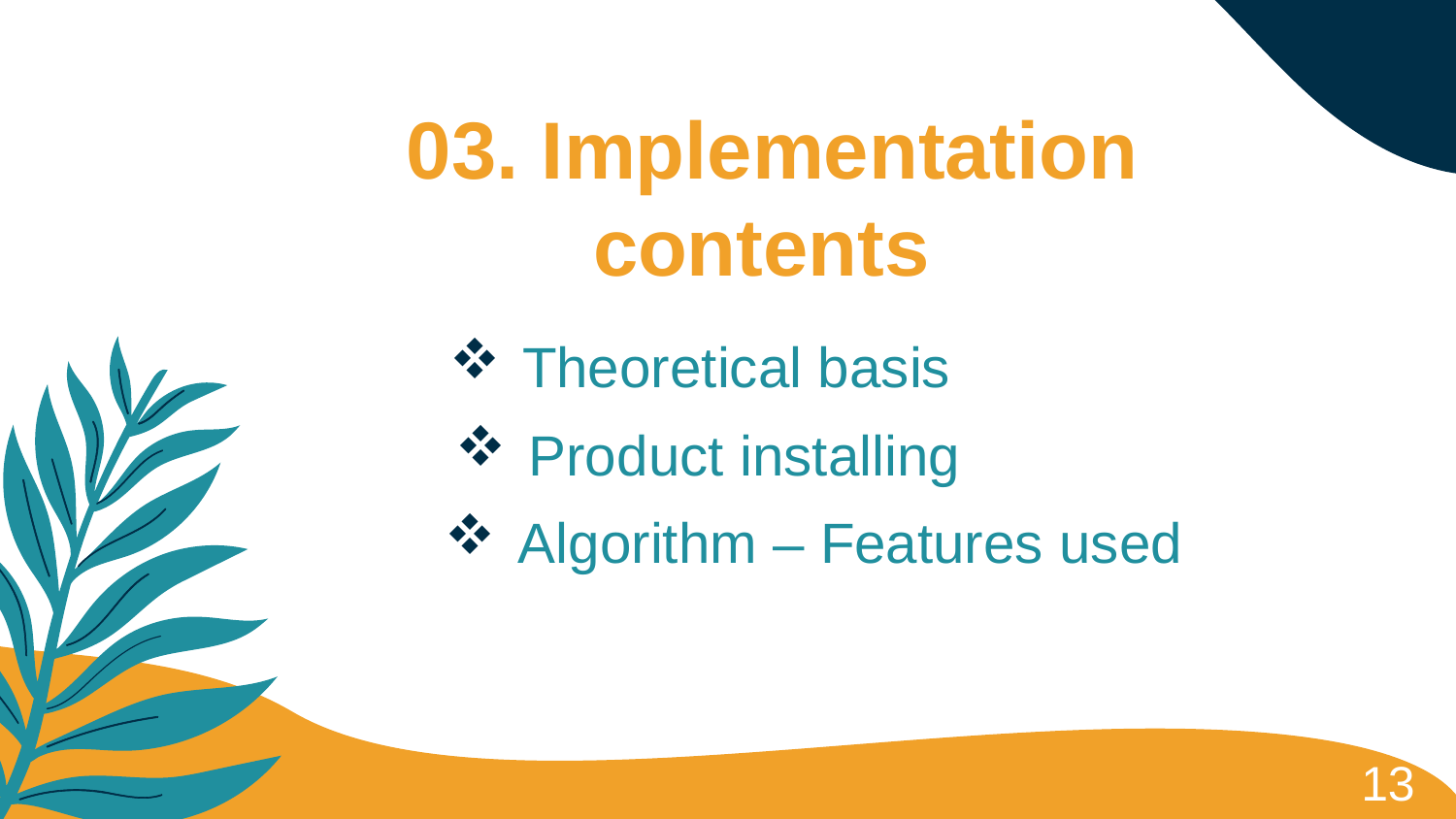

# 03. Implementation contents
Theoretical basis
Product installing
Algorithm – Features used
13